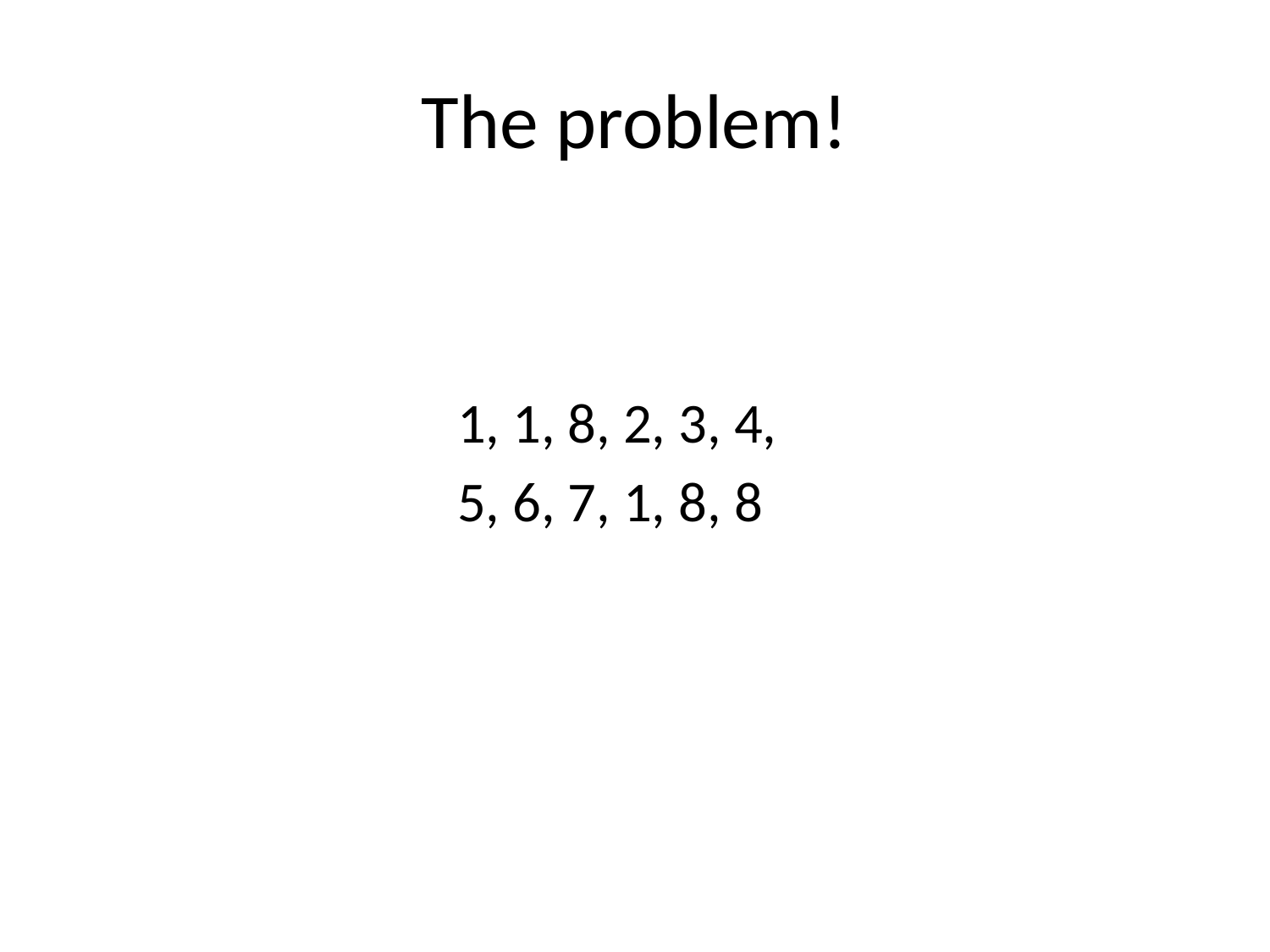

# The problem!

			1, 1, 8, 2, 3, 4,
			5, 6, 7, 1, 8, 8